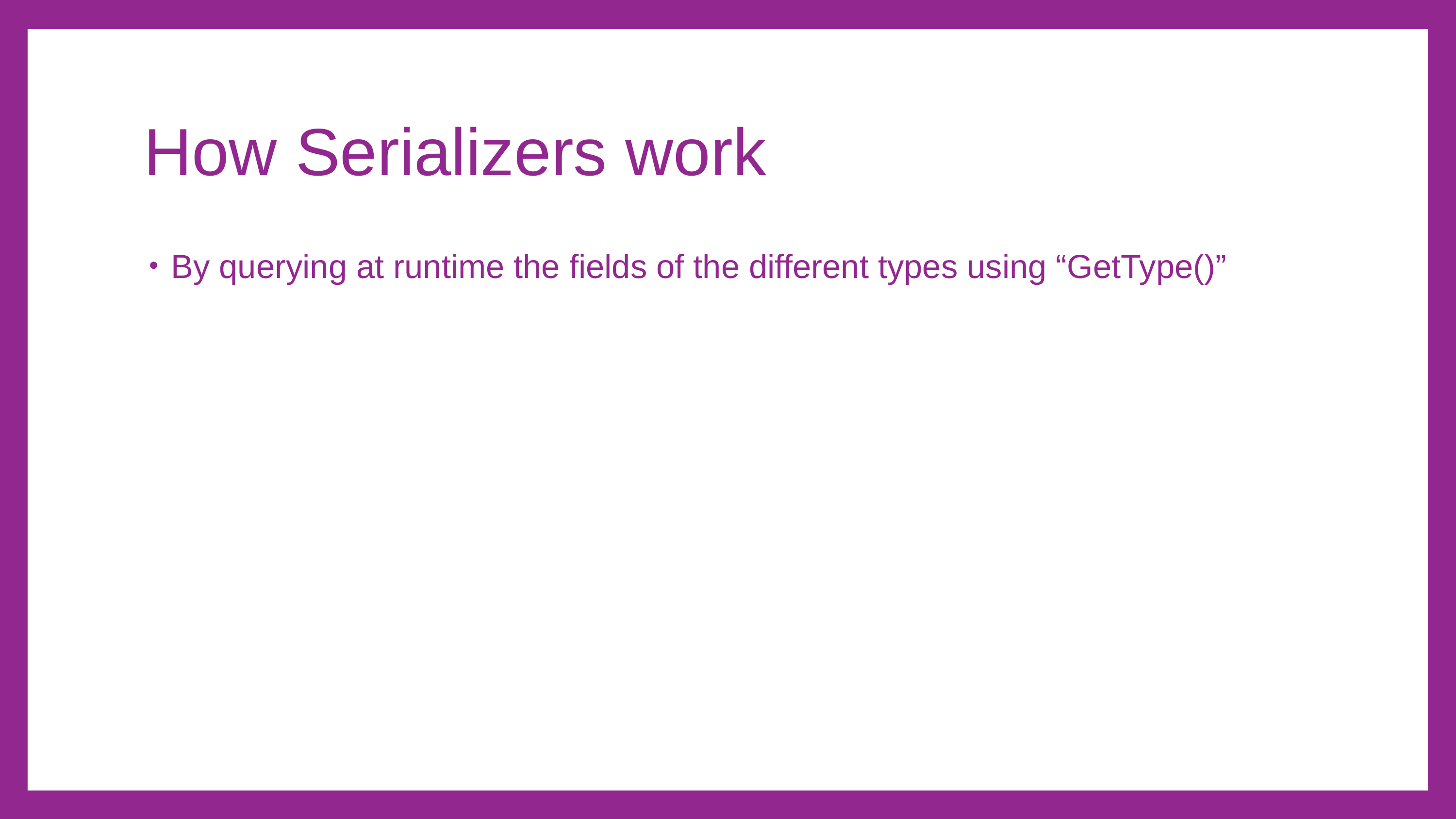

# How Serializers work
By querying at runtime the fields of the different types using “GetType()”